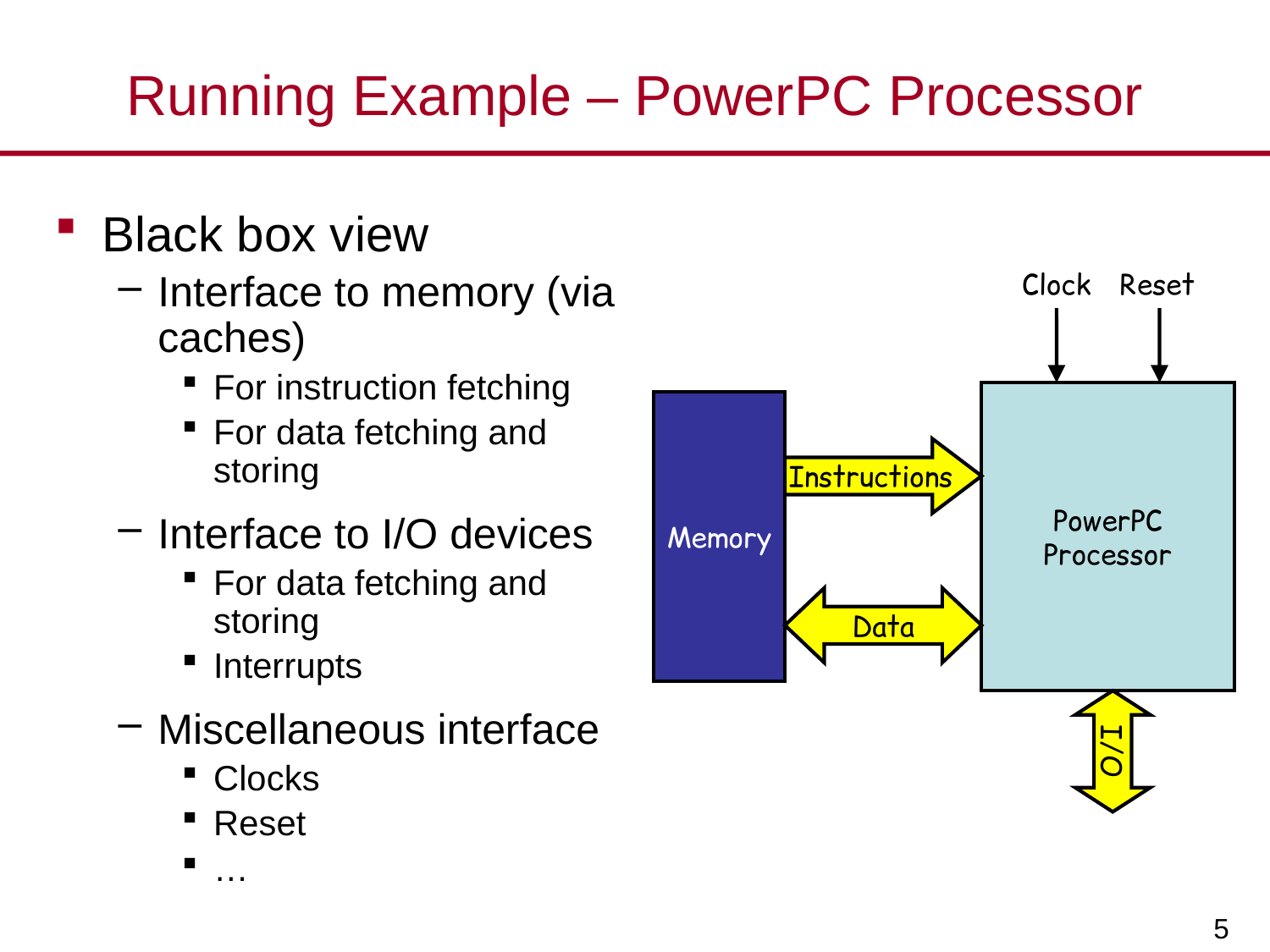

# Running Example – PowerPC Processor
Black box view
Interface to memory (via caches)
For instruction fetching
For data fetching and storing
Interface to I/O devices
For data fetching and storing
Interrupts
Miscellaneous interface
Clocks
Reset
…
Clock
Reset

PowerPC
Processor
Memory
Instructions
Data
I/O